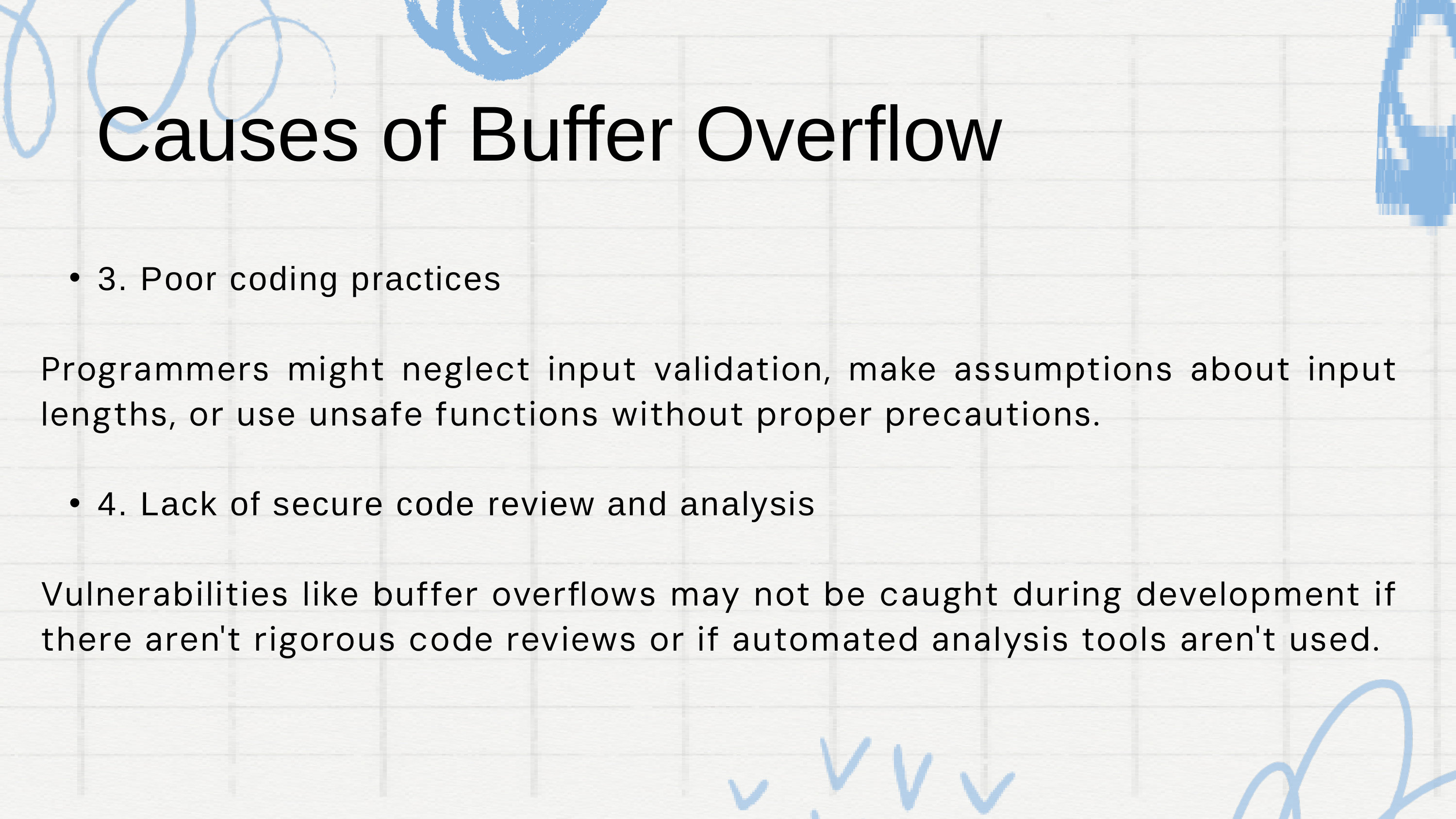

Causes of Buffer Overflow
3. Poor coding practices

Programmers might neglect input validation, make assumptions about input lengths, or use unsafe functions without proper precautions.

4. Lack of secure code review and analysis

Vulnerabilities like buffer overflows may not be caught during development if there aren't rigorous code reviews or if automated analysis tools aren't used.